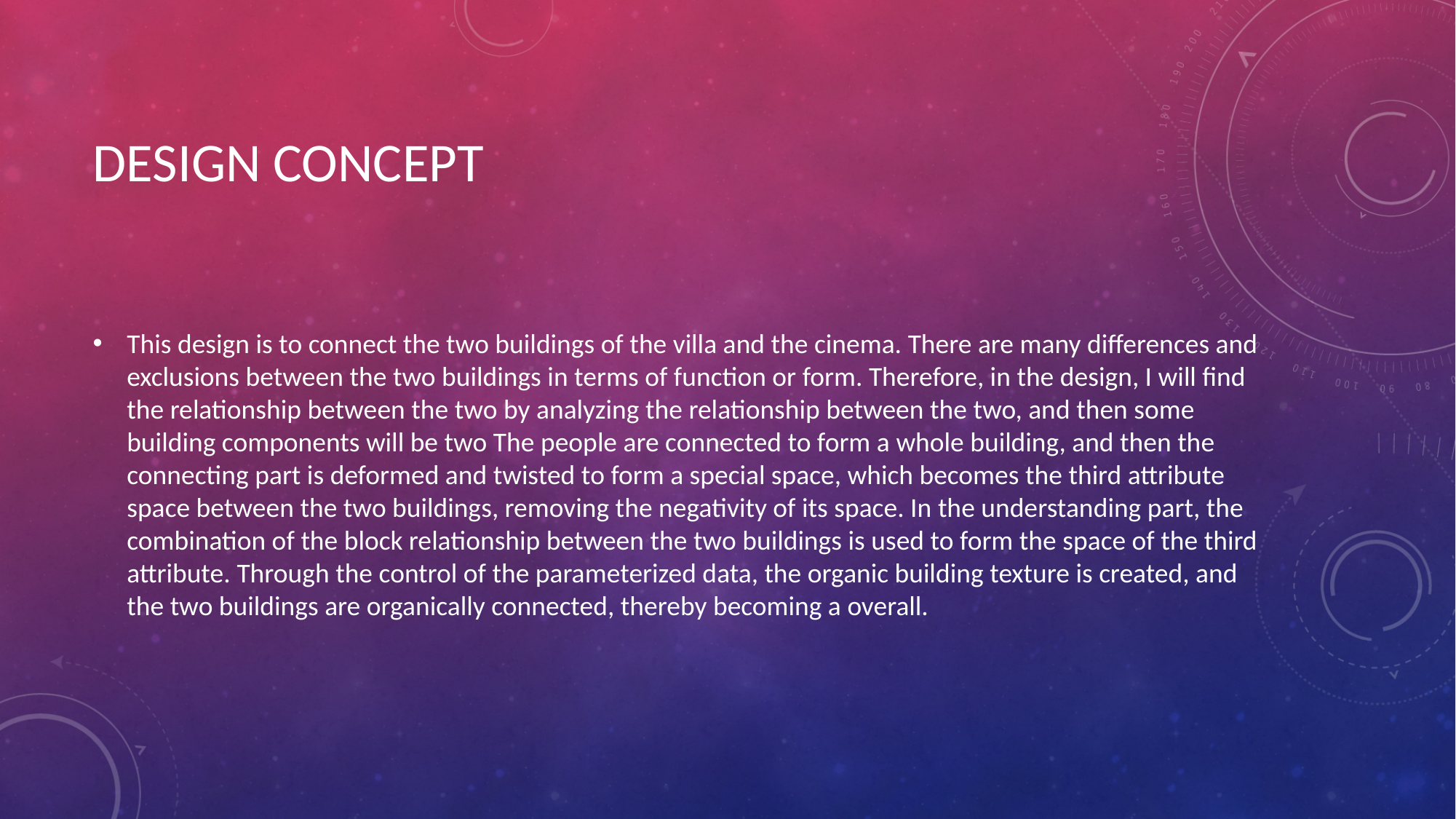

# design concept
This design is to connect the two buildings of the villa and the cinema. There are many differences and exclusions between the two buildings in terms of function or form. Therefore, in the design, I will find the relationship between the two by analyzing the relationship between the two, and then some building components will be two The people are connected to form a whole building, and then the connecting part is deformed and twisted to form a special space, which becomes the third attribute space between the two buildings, removing the negativity of its space. In the understanding part, the combination of the block relationship between the two buildings is used to form the space of the third attribute. Through the control of the parameterized data, the organic building texture is created, and the two buildings are organically connected, thereby becoming a overall.